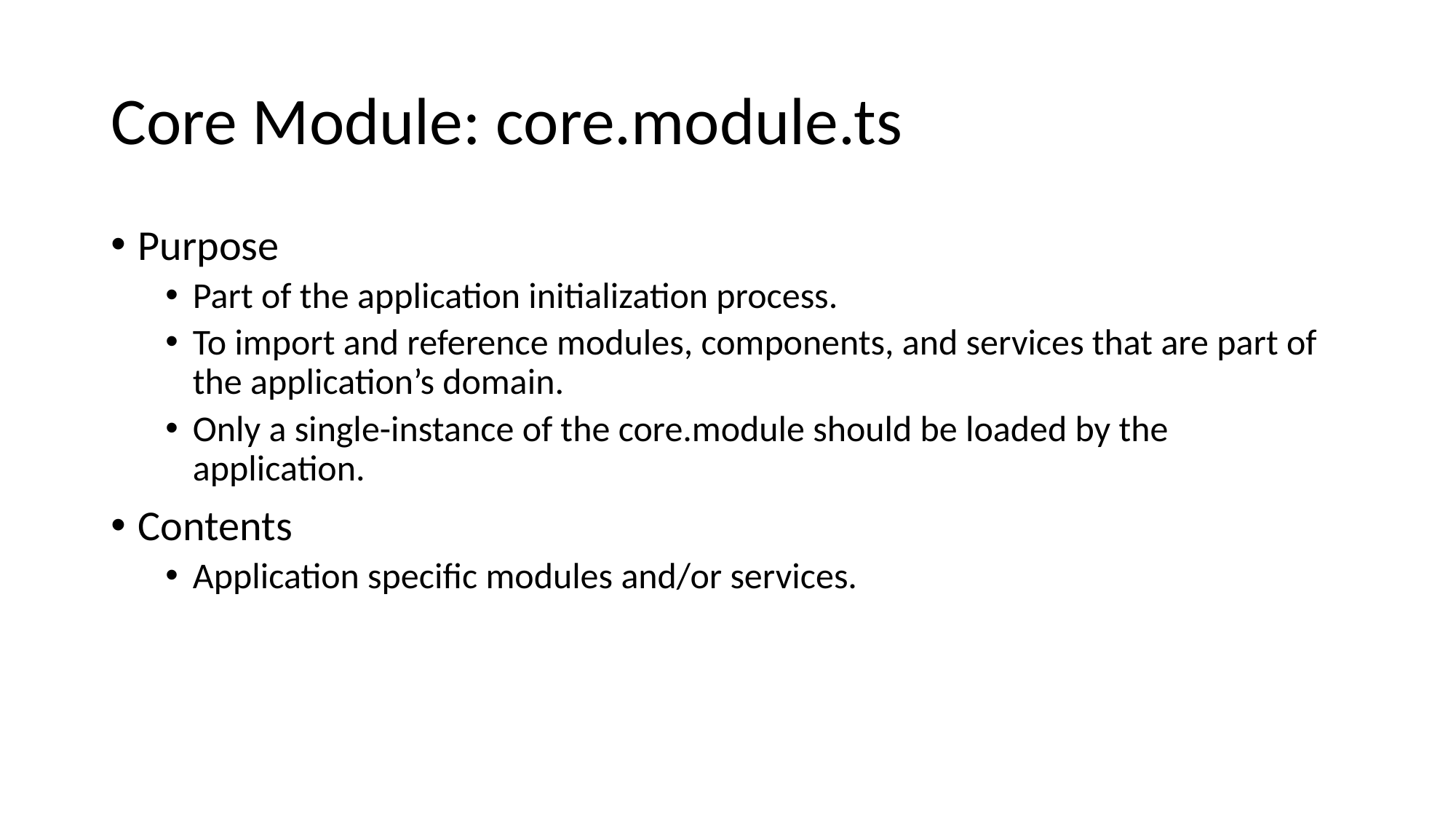

# Core Module: core.module.ts
Purpose
Part of the application initialization process.
To import and reference modules, components, and services that are part of the application’s domain.
Only a single-instance of the core.module should be loaded by the application.
Contents
Application specific modules and/or services.